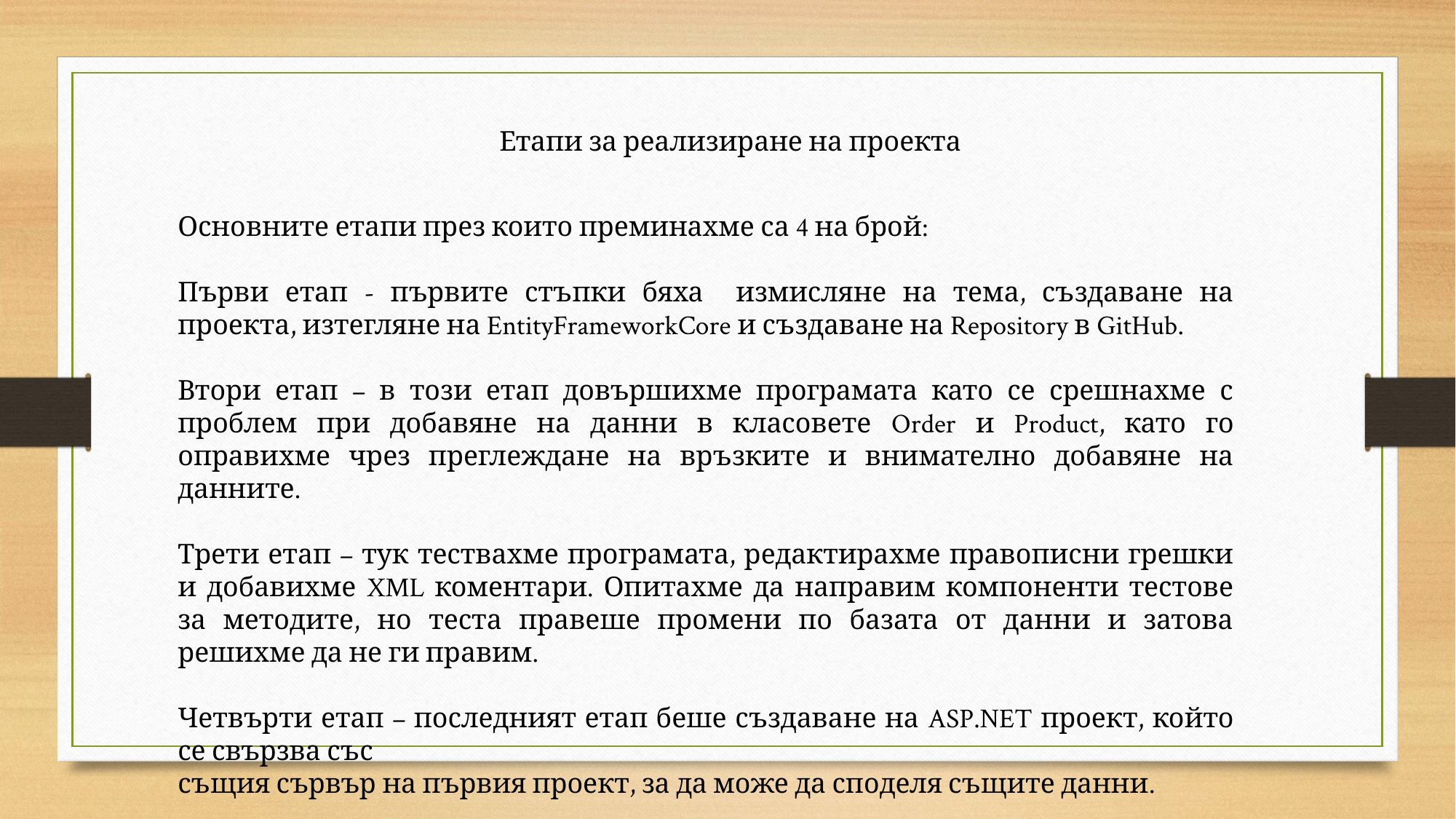

Етапи за реализиране на проекта
Основните етапи през които преминахме са 4 на брой:

Първи етап - първите стъпки бяха  измисляне на тема, създаване на проекта, изтегляне на EntityFrameworkCore и създаване на Repository в GitHub.

Втори етап – в този етап довършихме програмата като се срешнахме с проблем при добавяне на данни в класовете Order и Product, като го оправихме чрез преглеждане на връзките и внимателно добавяне на данните.

Трети етап – тук тествахме програмата, редактирахме правописни грешки и добавихме XML коментари. Опитахме да направим компоненти тестове за методите, но теста правеше промени по базата от данни и затова решихме да не ги правим.

Четвърти етап – последният етап беше създаване на ASP.NET проект, който се свързва със
същия сървър на първия проект, за да може да споделя същите данни.